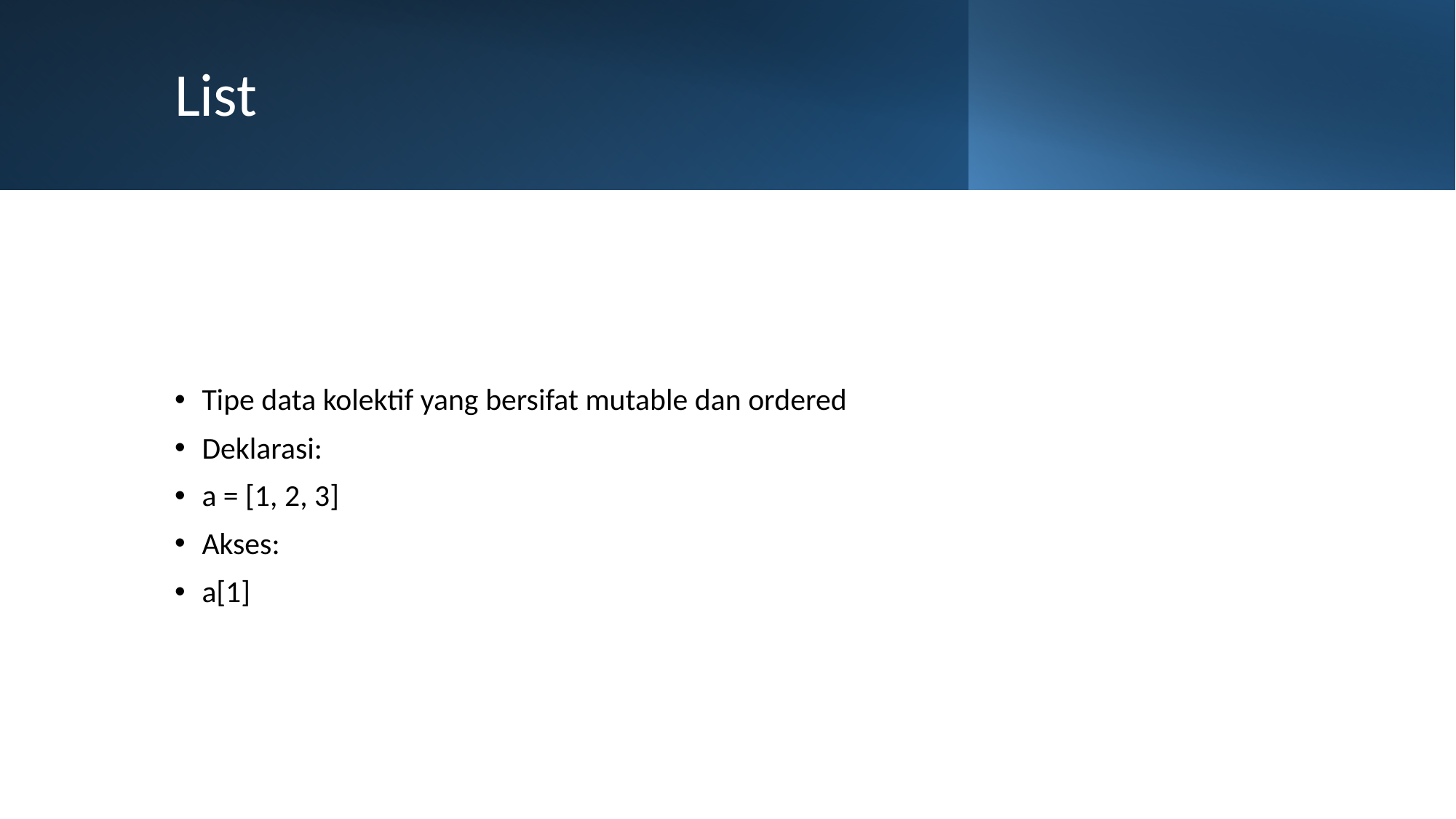

# List
Tipe data kolektif yang bersifat mutable dan ordered
Deklarasi:
a = [1, 2, 3]
Akses:
a[1]